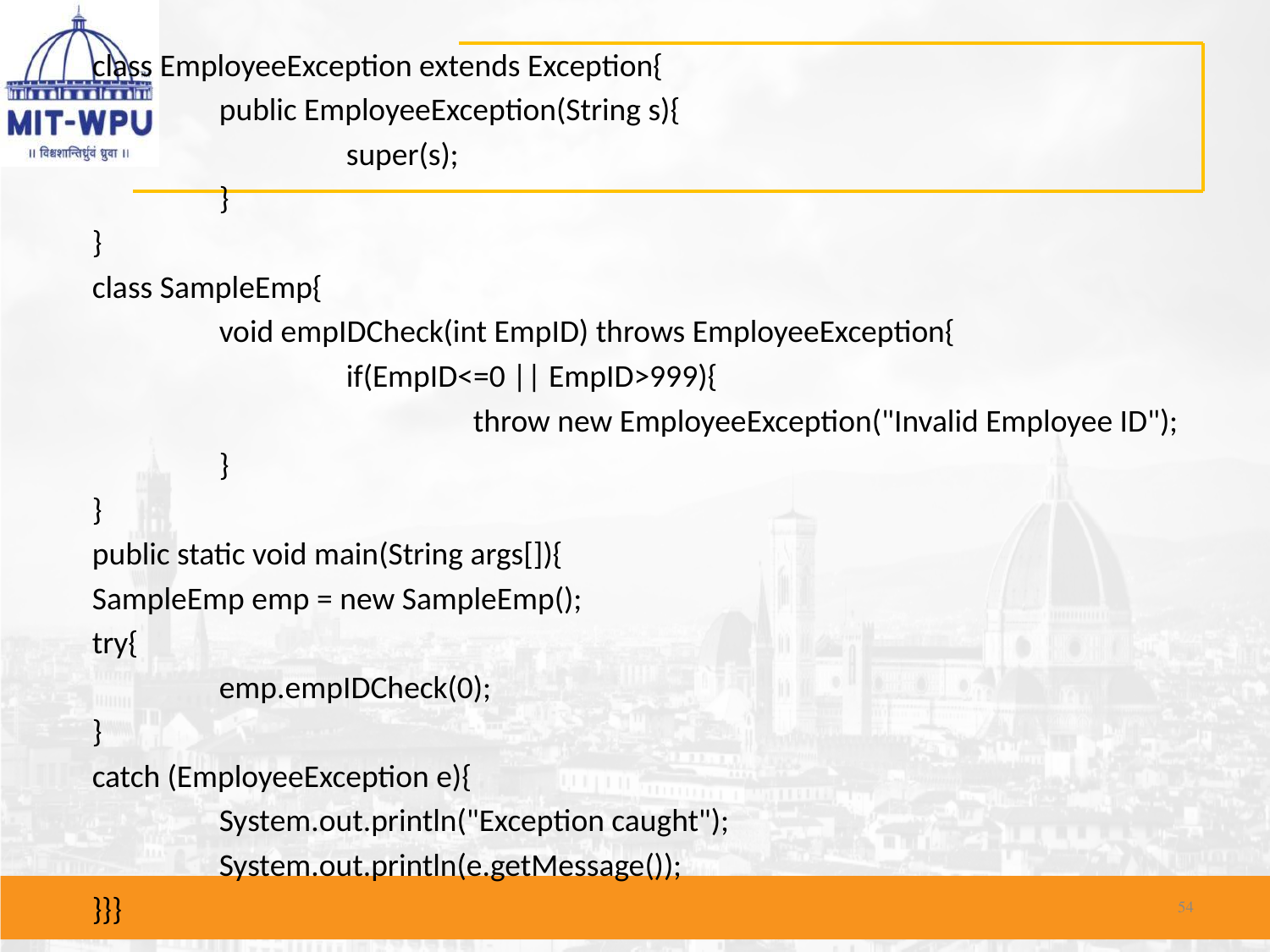

#
class EmployeeException extends Exception{
	public EmployeeException(String s){
		super(s);
	}
}
class SampleEmp{
	void empIDCheck(int EmpID) throws EmployeeException{
		if(EmpID<=0 || EmpID>999){
			throw new EmployeeException("Invalid Employee ID");
	}
}
public static void main(String args[]){
SampleEmp emp = new SampleEmp();
try{
	emp.empIDCheck(0);
}
catch (EmployeeException e){
	System.out.println("Exception caught");
	System.out.println(e.getMessage());
}}}
54